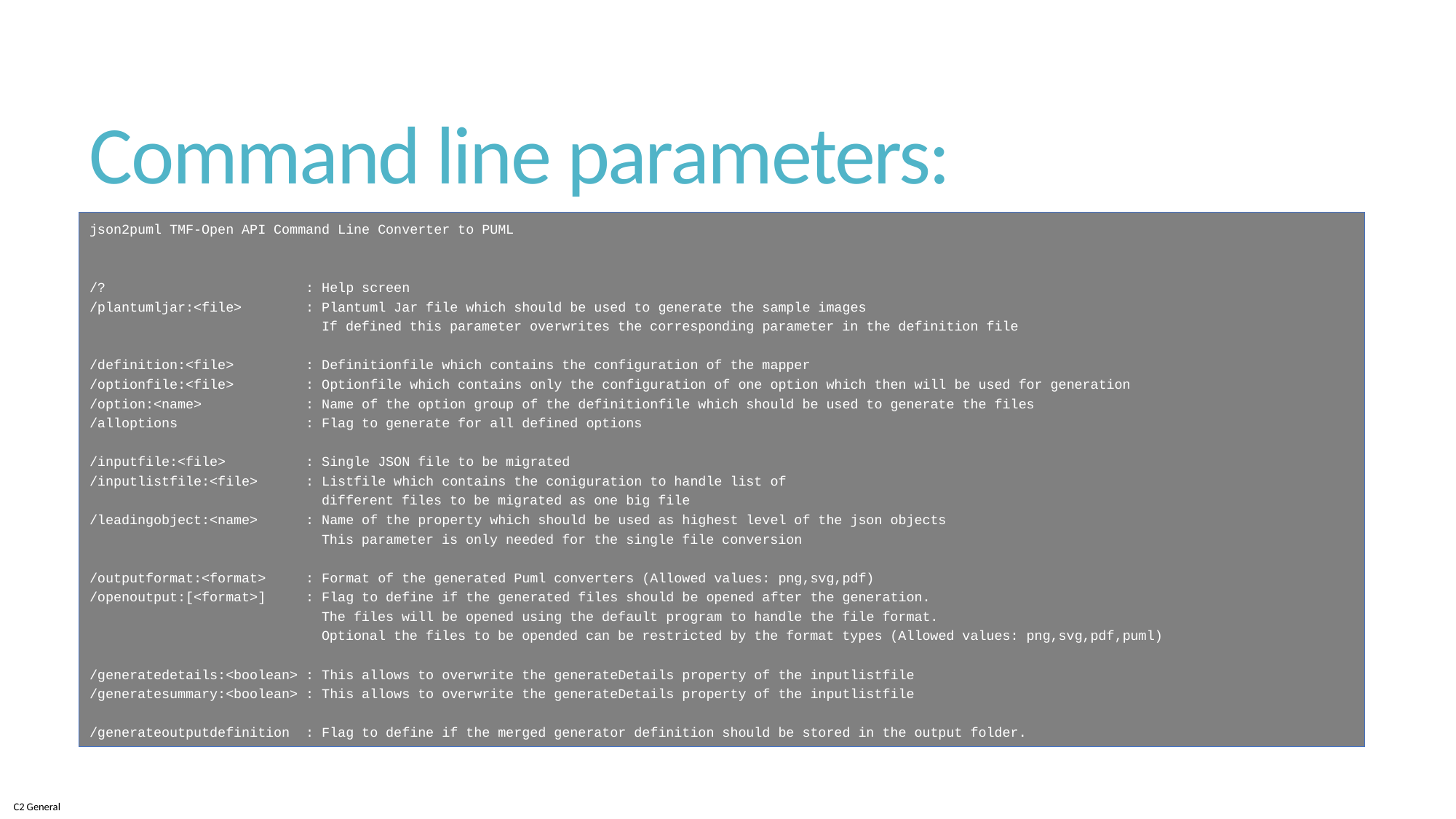

# Command line parameters:
json2puml TMF-Open API Command Line Converter to PUML

/?                         : Help screen
/plantumljar:<file>        : Plantuml Jar file which should be used to generate the sample images
                             If defined this parameter overwrites the corresponding parameter in the definition file

/definition:<file>         : Definitionfile which contains the configuration of the mapper
/optionfile:<file>         : Optionfile which contains only the configuration of one option which then will be used for generation
/option:<name>             : Name of the option group of the definitionfile which should be used to generate the files
/alloptions                : Flag to generate for all defined options

/inputfile:<file>          : Single JSON file to be migrated
/inputlistfile:<file>      : Listfile which contains the coniguration to handle list of
                             different files to be migrated as one big file
/leadingobject:<name>      : Name of the property which should be used as highest level of the json objects
                             This parameter is only needed for the single file conversion

/outputformat:<format>     : Format of the generated Puml converters (Allowed values: png,svg,pdf)
/openoutput:[<format>]     : Flag to define if the generated files should be opened after the generation.
                             The files will be opened using the default program to handle the file format.
                             Optional the files to be opended can be restricted by the format types (Allowed values: png,svg,pdf,puml)

/generatedetails:<boolean> : This allows to overwrite the generateDetails property of the inputlistfile
/generatesummary:<boolean> : This allows to overwrite the generateDetails property of the inputlistfile

/generateoutputdefinition  : Flag to define if the merged generator definition should be stored in the output folder.